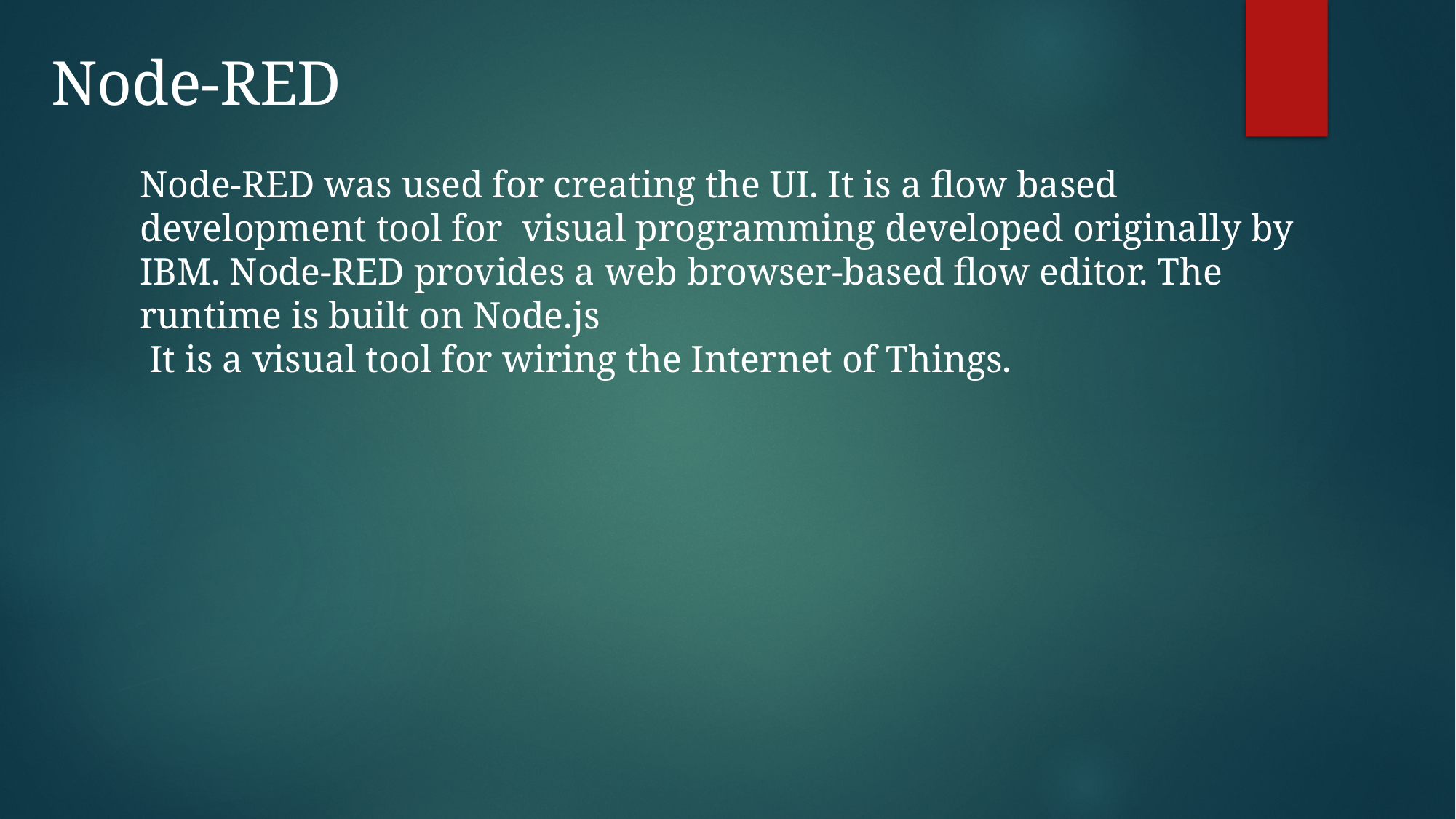

Node-RED
Node-RED was used for creating the UI. It is a flow based development tool for  visual programming developed originally by IBM. Node-RED provides a web browser-based flow editor. The runtime is built on Node.js
 It is a visual tool for wiring the Internet of Things.